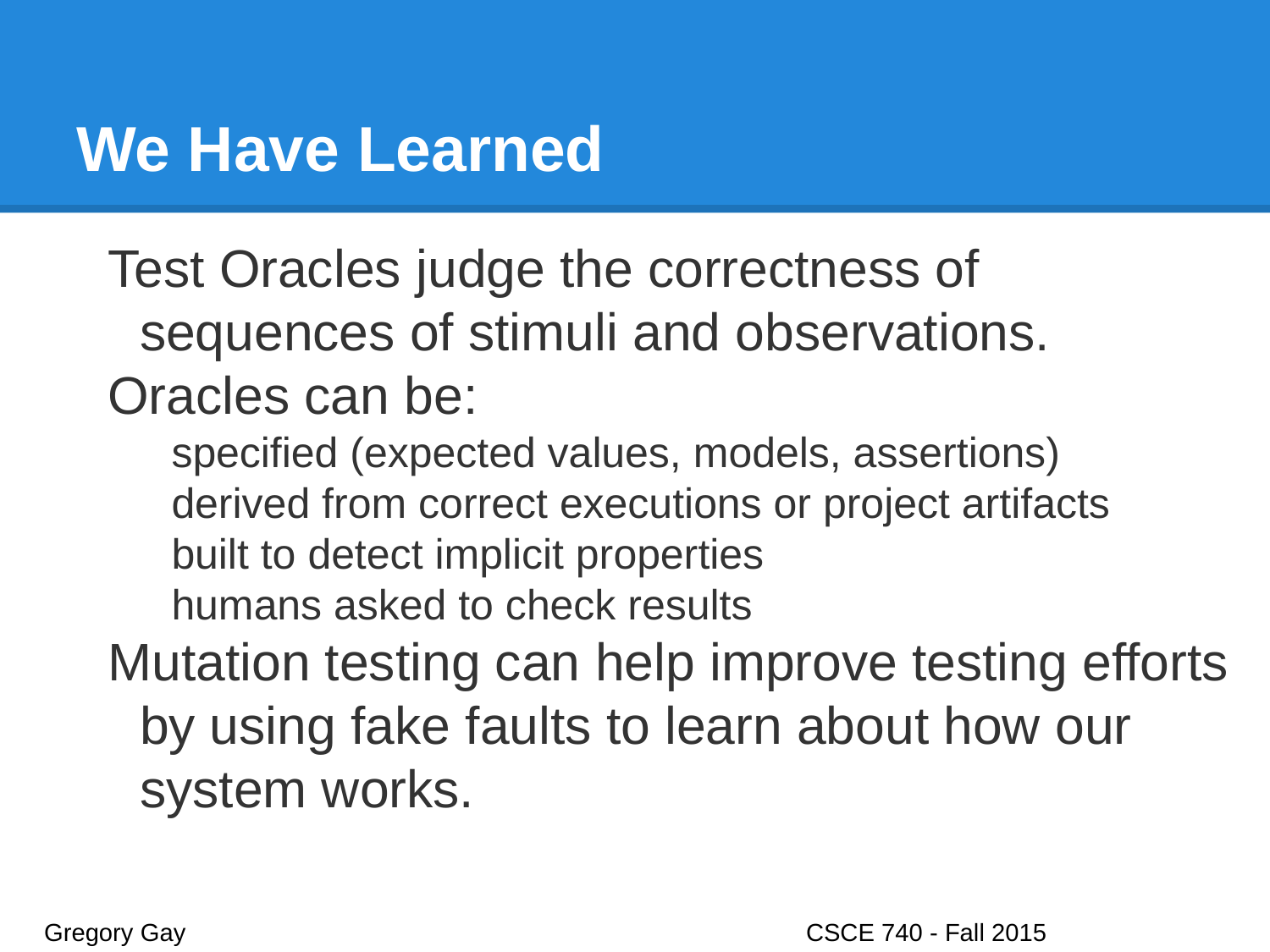

# We Have Learned
Test Oracles judge the correctness of sequences of stimuli and observations.
Oracles can be:
specified (expected values, models, assertions)
derived from correct executions or project artifacts
built to detect implicit properties
humans asked to check results
Mutation testing can help improve testing efforts by using fake faults to learn about how our system works.
Gregory Gay					CSCE 740 - Fall 2015								44